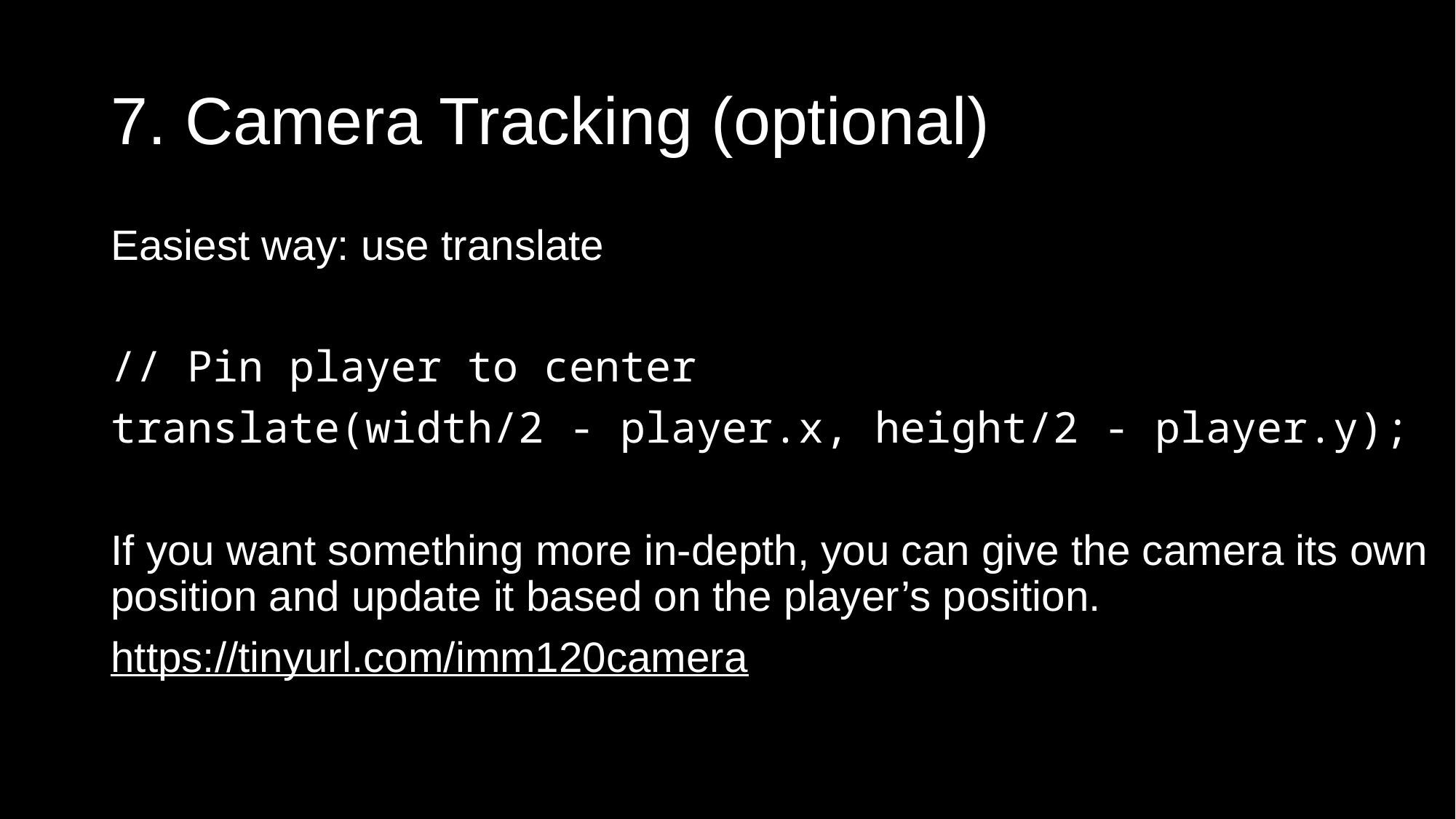

# 7. Camera Tracking (optional)
Easiest way: use translate

// Pin player to center
translate(width/2 - player.x, height/2 - player.y);

If you want something more in-depth, you can give the camera its own position and update it based on the player’s position.
https://tinyurl.com/imm120camera